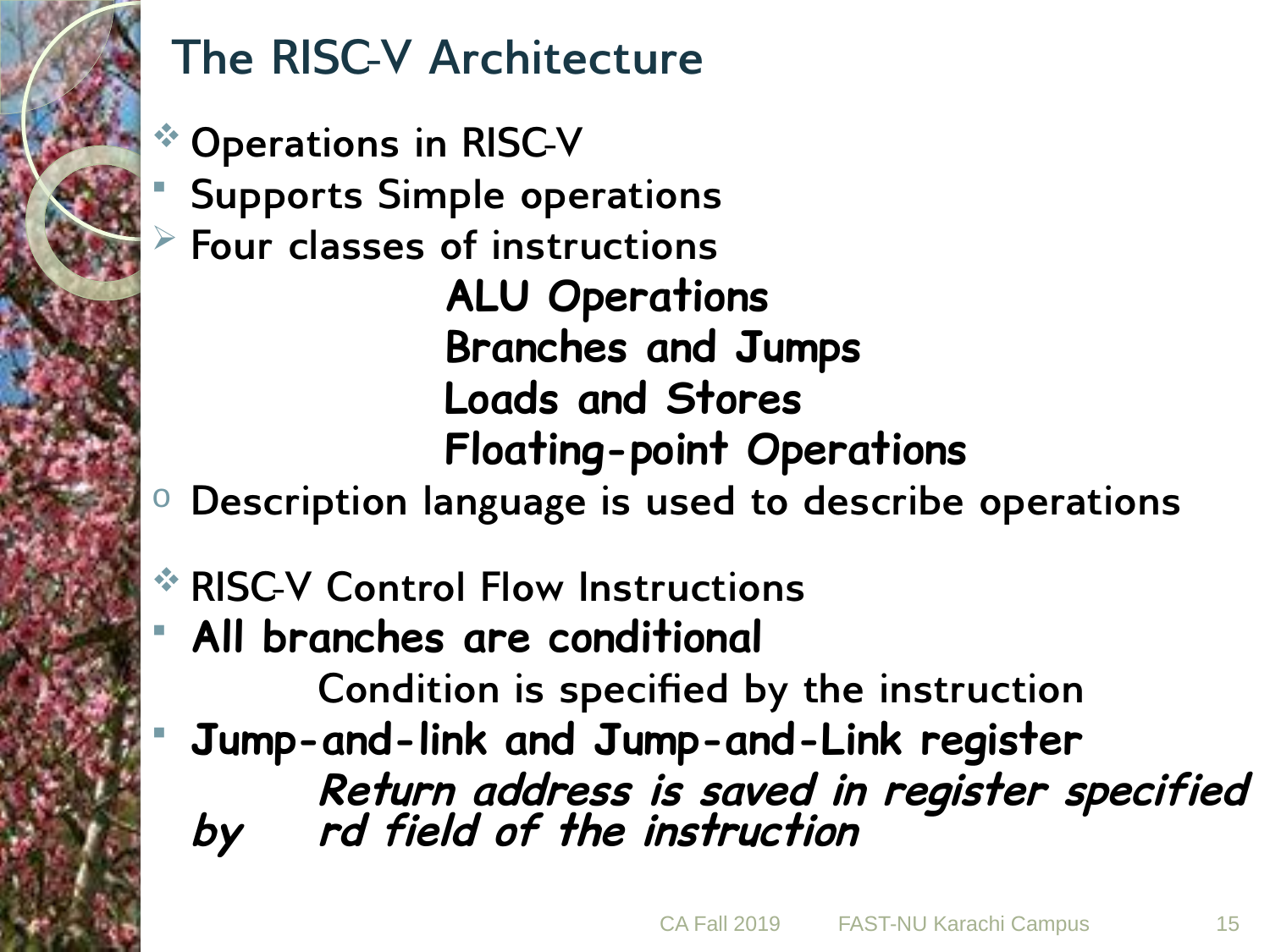

# The RISC-V Architecture
Operations in RISC-V
Supports Simple operations
Four classes of instructions
			ALU Operations
			Branches and Jumps
			Loads and Stores
			Floating-point Operations
Description language is used to describe operations

RISC-V Control Flow Instructions
All branches are conditional
	 	Condition is specified by the instruction
Jump-and-link and Jump-and-Link register
		Return address is saved in register specified by 	rd field of the instruction
CA Fall 2019
15
FAST-NU Karachi Campus